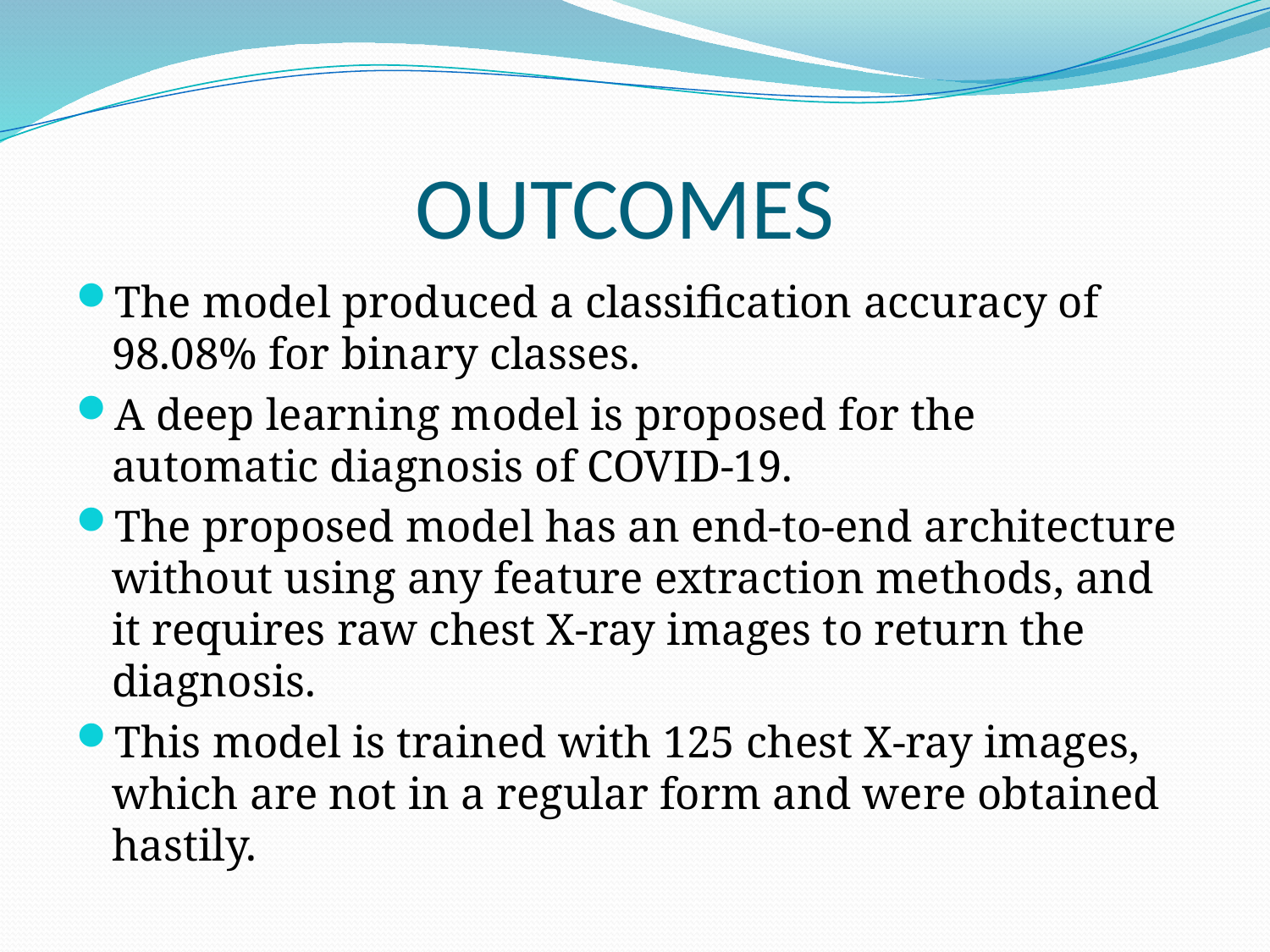

# OUTCOMES
The model produced a classification accuracy of 98.08% for binary classes.
A deep learning model is proposed for the automatic diagnosis of COVID-19.
The proposed model has an end-to-end architecture without using any feature extraction methods, and it requires raw chest X-ray images to return the diagnosis.
This model is trained with 125 chest X-ray images, which are not in a regular form and were obtained hastily.